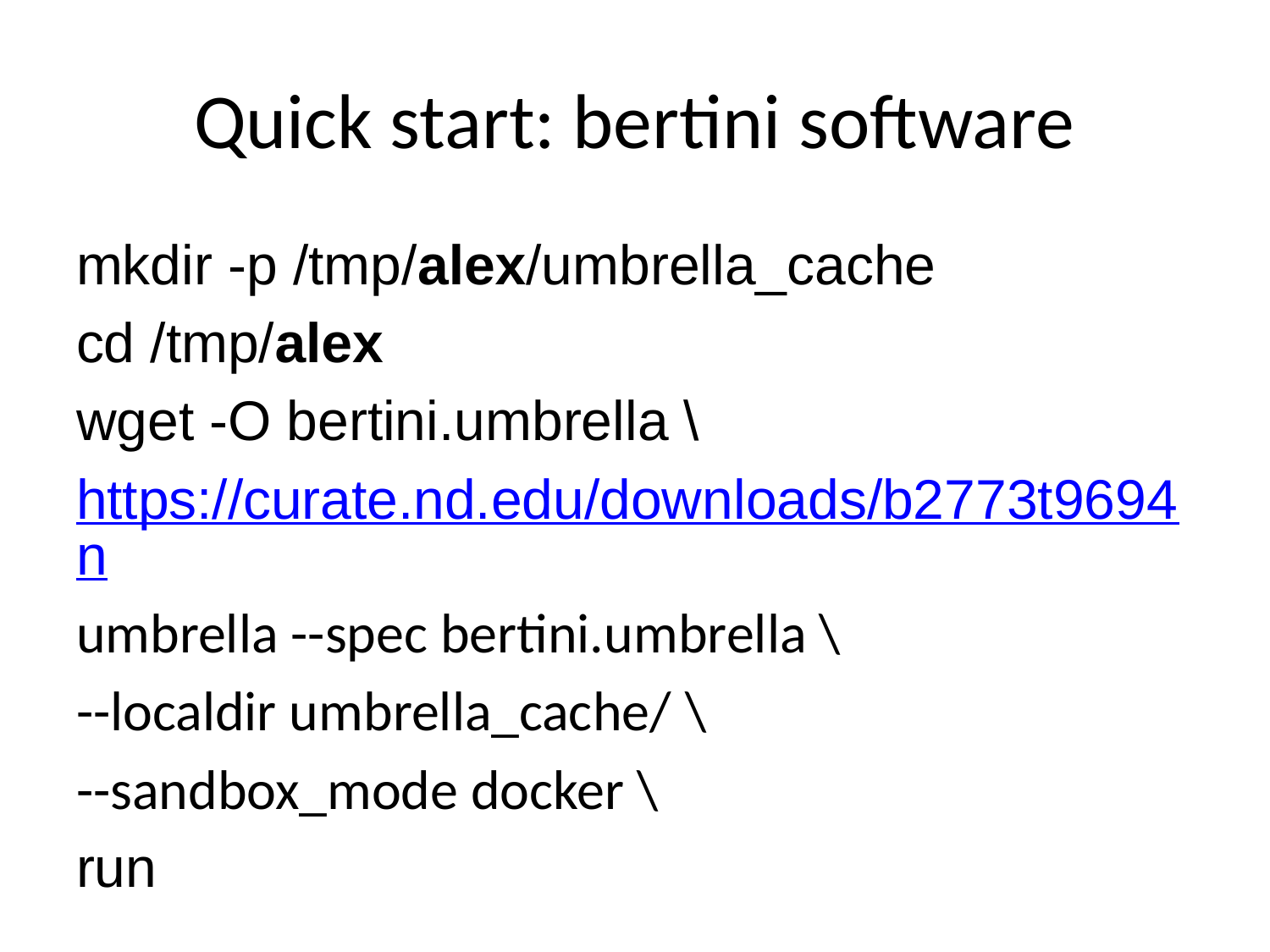

# Quick start: bertini software
mkdir -p /tmp/alex/umbrella_cache
cd /tmp/alex
wget -O bertini.umbrella \
https://curate.nd.edu/downloads/b2773t9694n
umbrella --spec bertini.umbrella \
--localdir umbrella_cache/ \
--sandbox_mode docker \
run